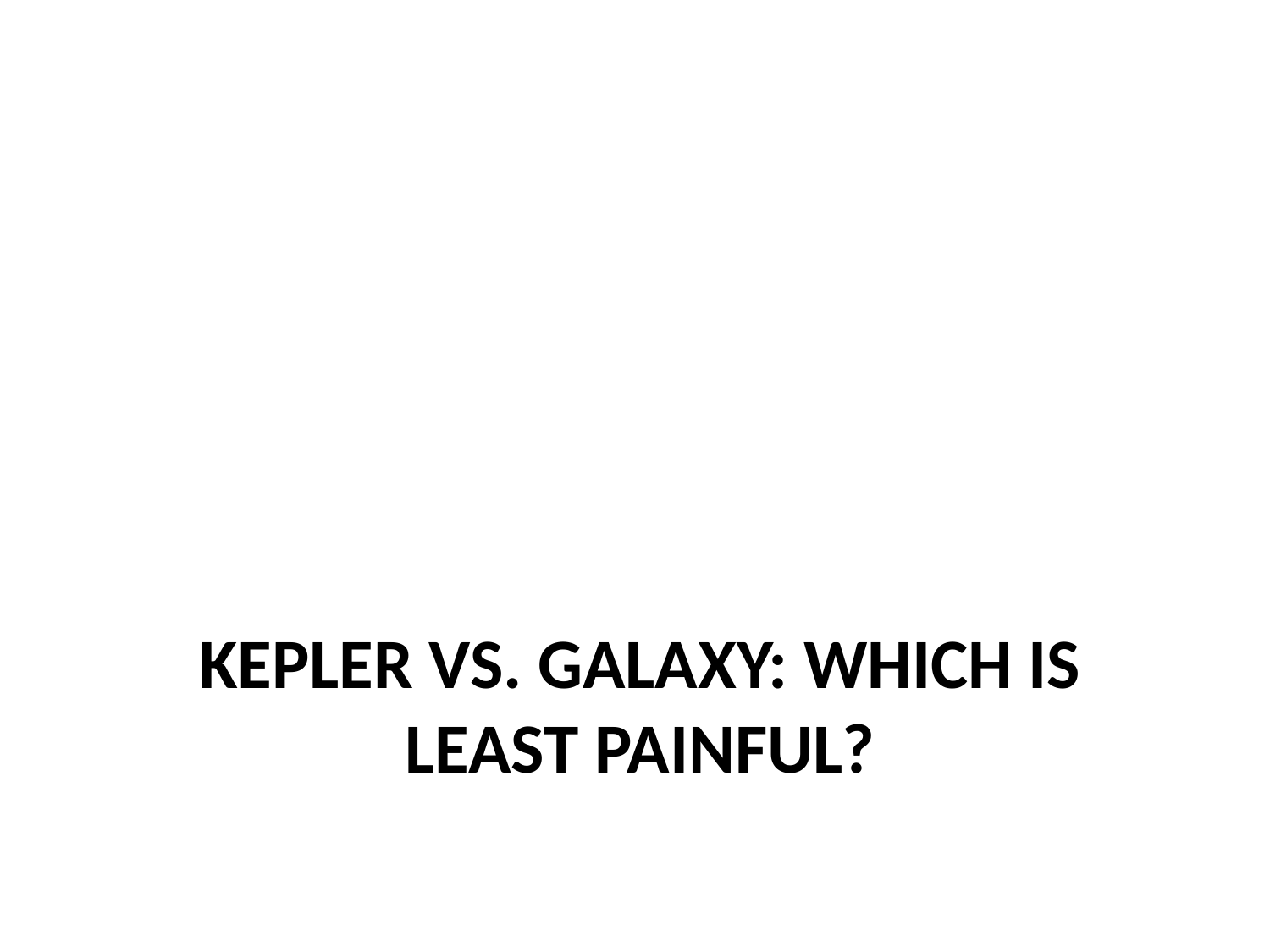

# Kepler vs. Galaxy: which is least painful?